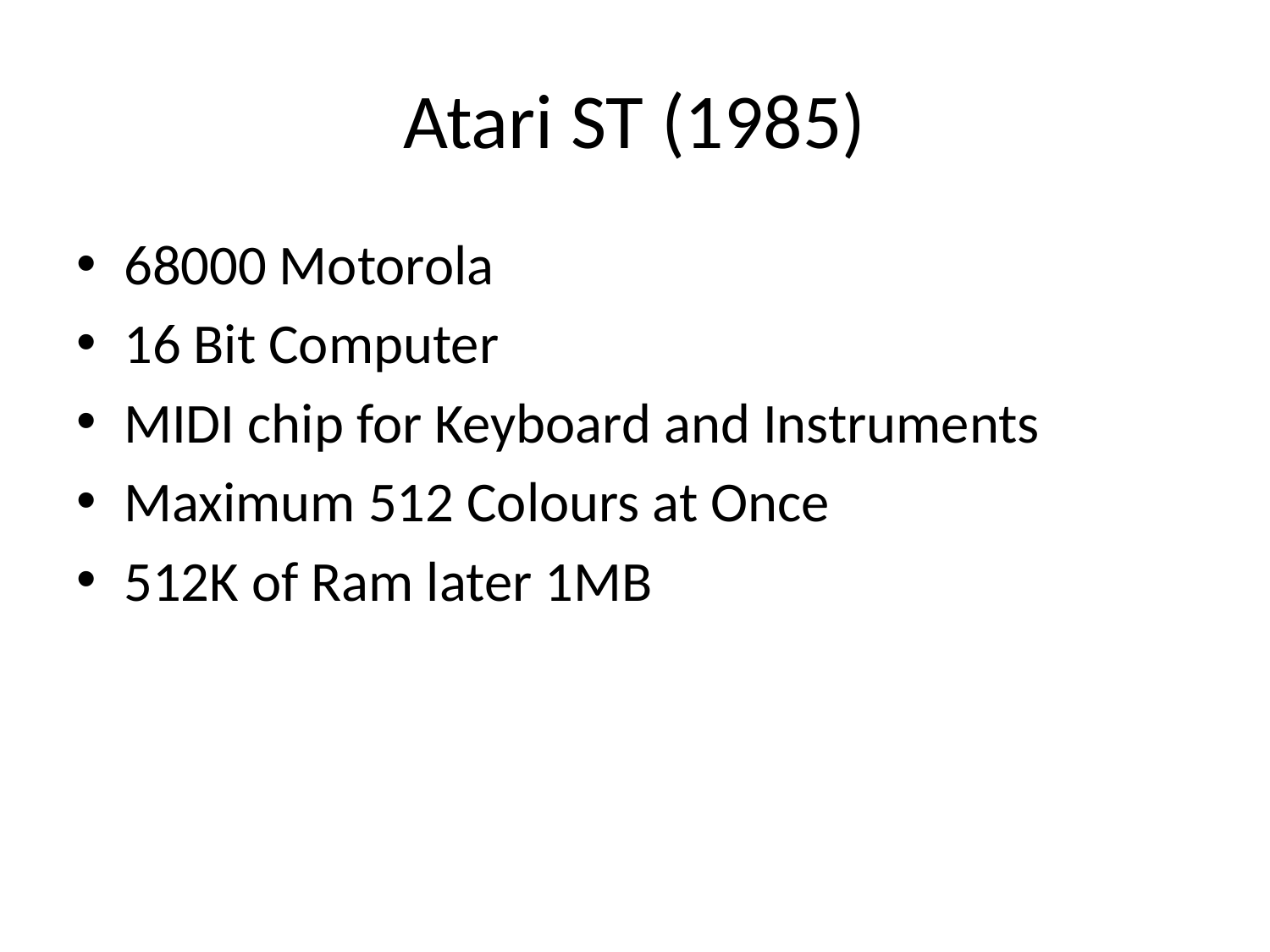

# Atari ST (1985)
68000 Motorola
16 Bit Computer
MIDI chip for Keyboard and Instruments
Maximum 512 Colours at Once
512K of Ram later 1MB